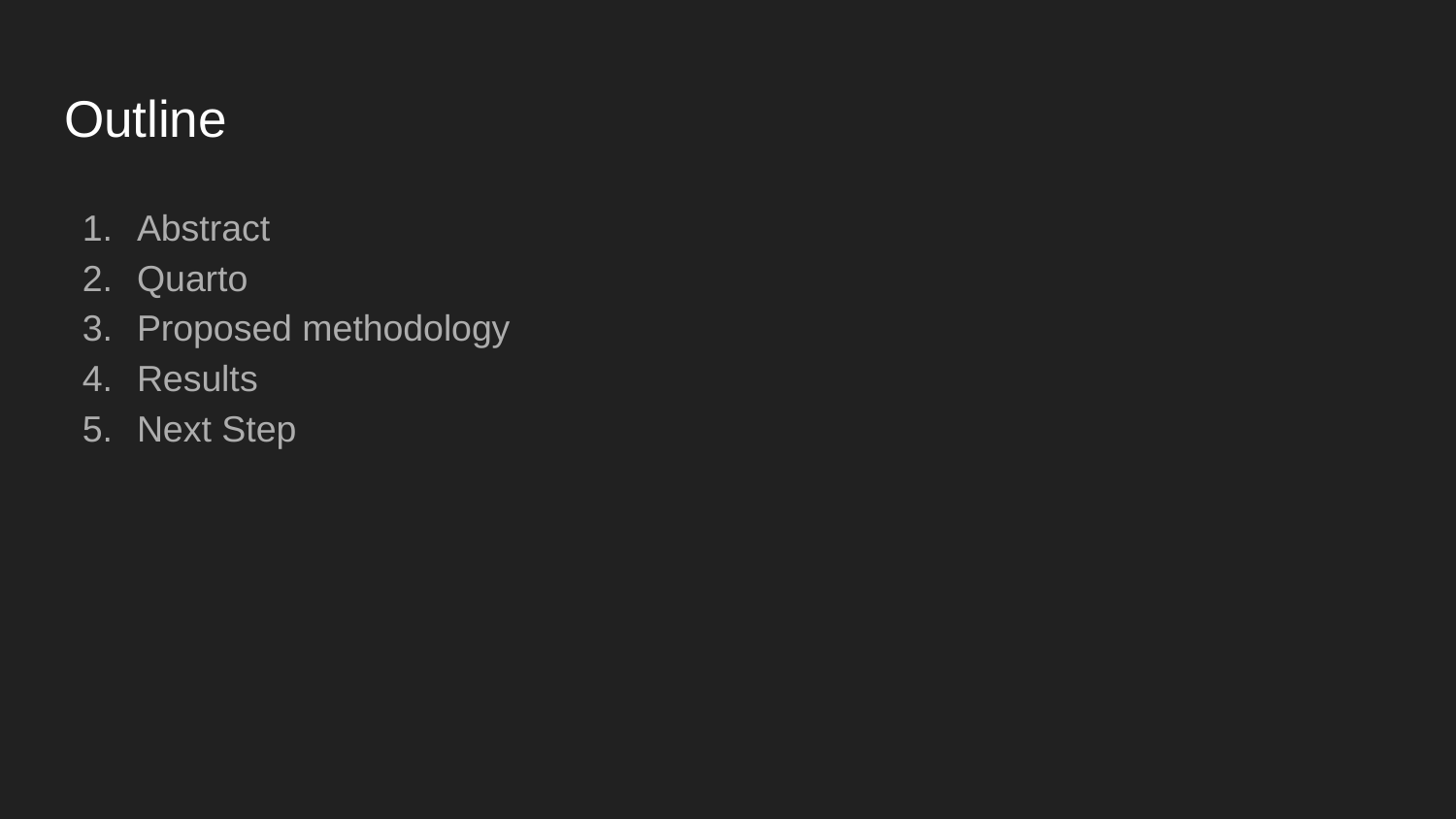

# Outline
Abstract
Quarto
Proposed methodology
Results
Next Step